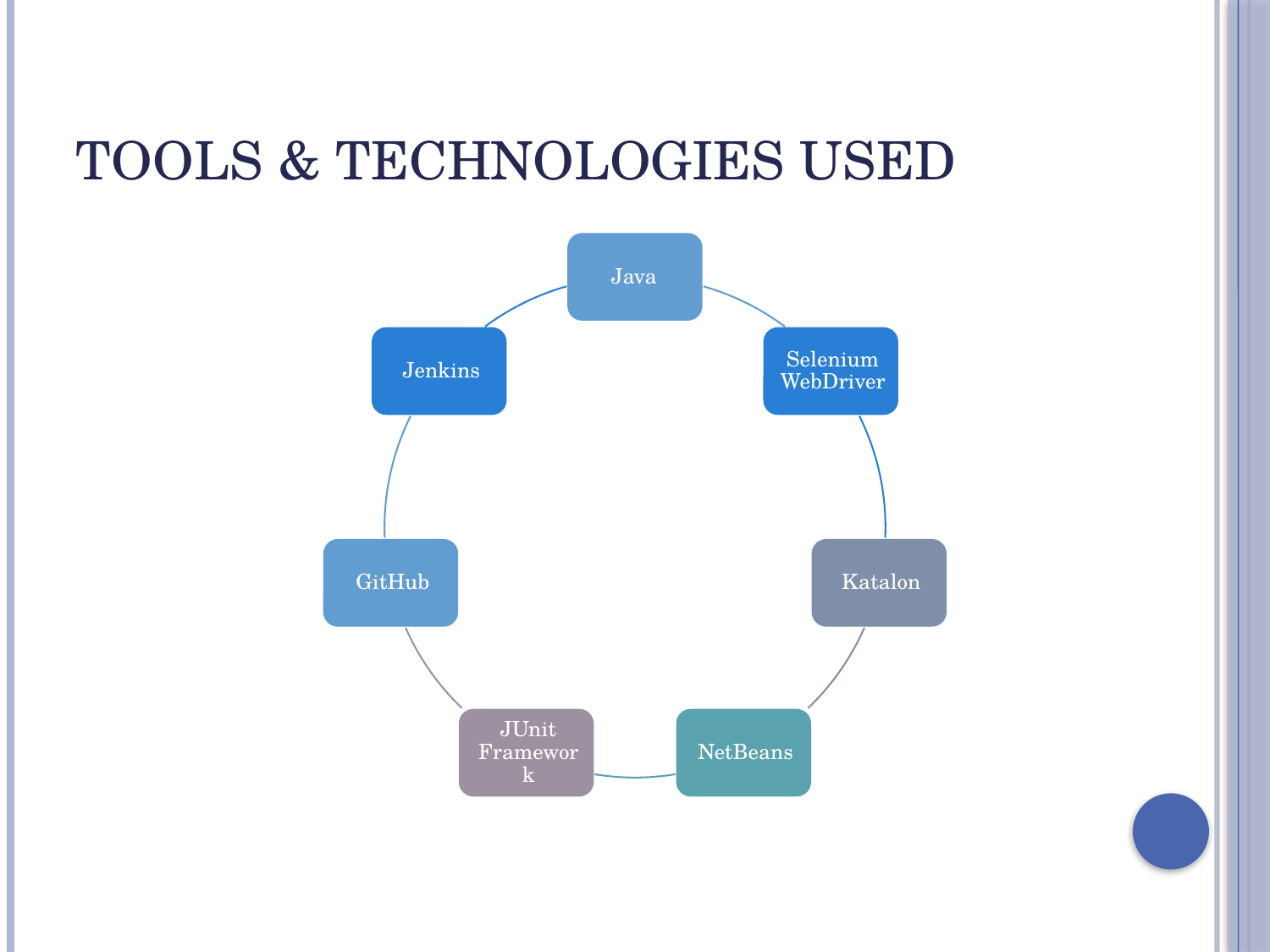

# Tools & Technologies Used
Java
Selenium WebDriver
Katalon
NetBeans
JUnit Framework
GitHub
Jenkins